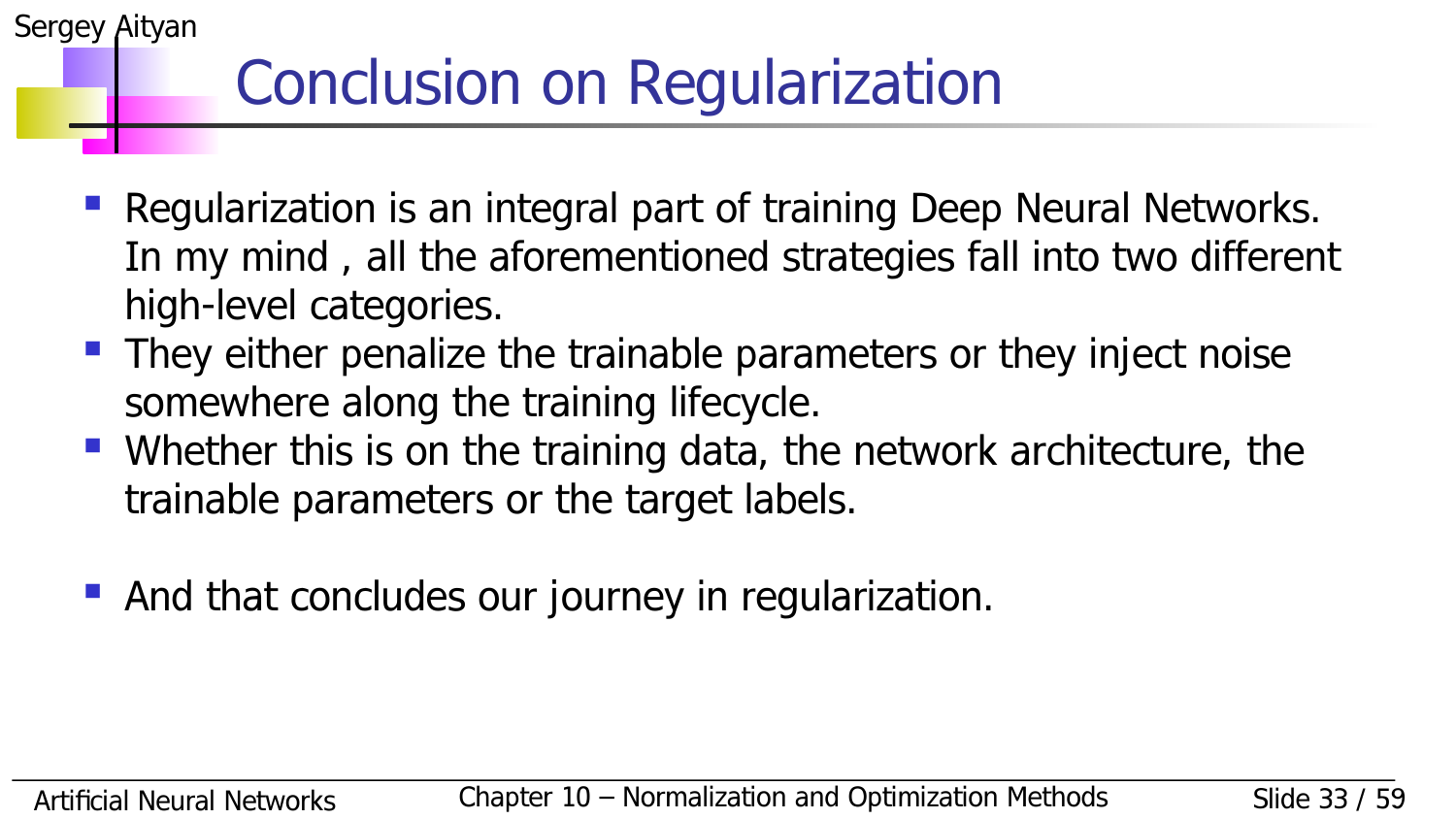

# Conclusion on Regularization
Regularization is an integral part of training Deep Neural Networks. In my mind , all the aforementioned strategies fall into two different high-level categories.
They either penalize the trainable parameters or they inject noise somewhere along the training lifecycle.
Whether this is on the training data, the network architecture, the trainable parameters or the target labels.

And that concludes our journey in regularization.